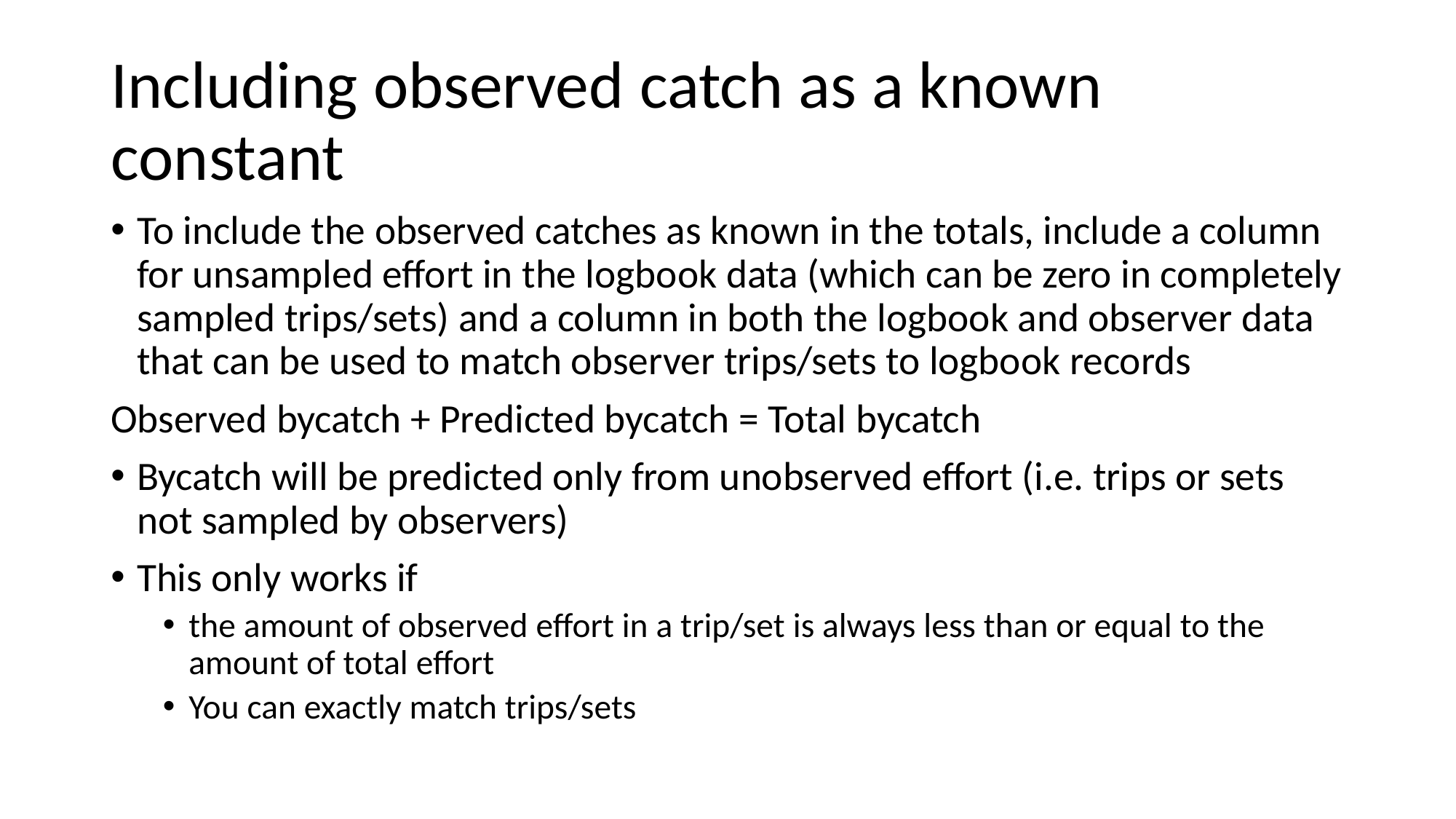

# Including observed catch as a known constant
To include the observed catches as known in the totals, include a column for unsampled effort in the logbook data (which can be zero in completely sampled trips/sets) and a column in both the logbook and observer data that can be used to match observer trips/sets to logbook records
Observed bycatch + Predicted bycatch = Total bycatch
Bycatch will be predicted only from unobserved effort (i.e. trips or sets not sampled by observers)
This only works if
the amount of observed effort in a trip/set is always less than or equal to the amount of total effort
You can exactly match trips/sets